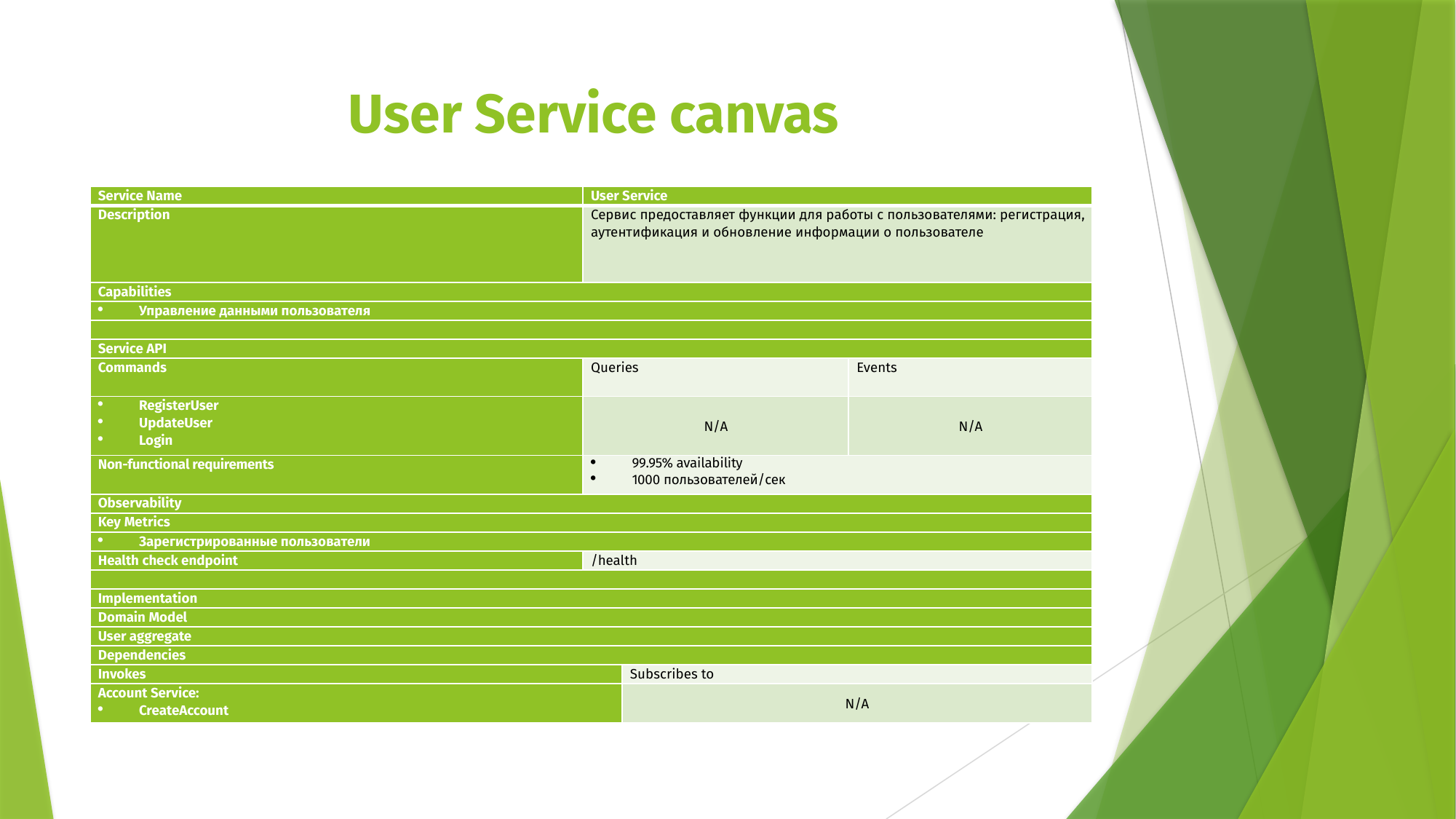

# User Service canvas
| Service Name | User Service |  |  |
| --- | --- | --- | --- |
| Description | Сервис предоставляет функции для работы с пользователями: регистрация, аутентификация и обновление информации о пользователе |  |  |
| Capabilities |  |  |  |
| Управление данными пользователя |  |  |  |
|  |  |  |  |
| Service API |  |  |  |
| Commands | Queries |  | Events |
| RegisterUser UpdateUser Login | N/A |  | N/A |
| Non-functional requirements | 99.95% availability 1000 пользователей/сек |  |  |
| Observability |  |  |  |
| Key Metrics |  |  |  |
| Зарегистрированные пользователи |  |  |  |
| Health check endpoint | /health |  |  |
|  |  |  |  |
| Implementation |  |  |  |
| Domain Model |  |  |  |
| User aggregate |  |  |  |
| Dependencies |  |  |  |
| Invokes |  | Subscribes to |  |
| Account Service: CreateAccount |  | N/A |  |